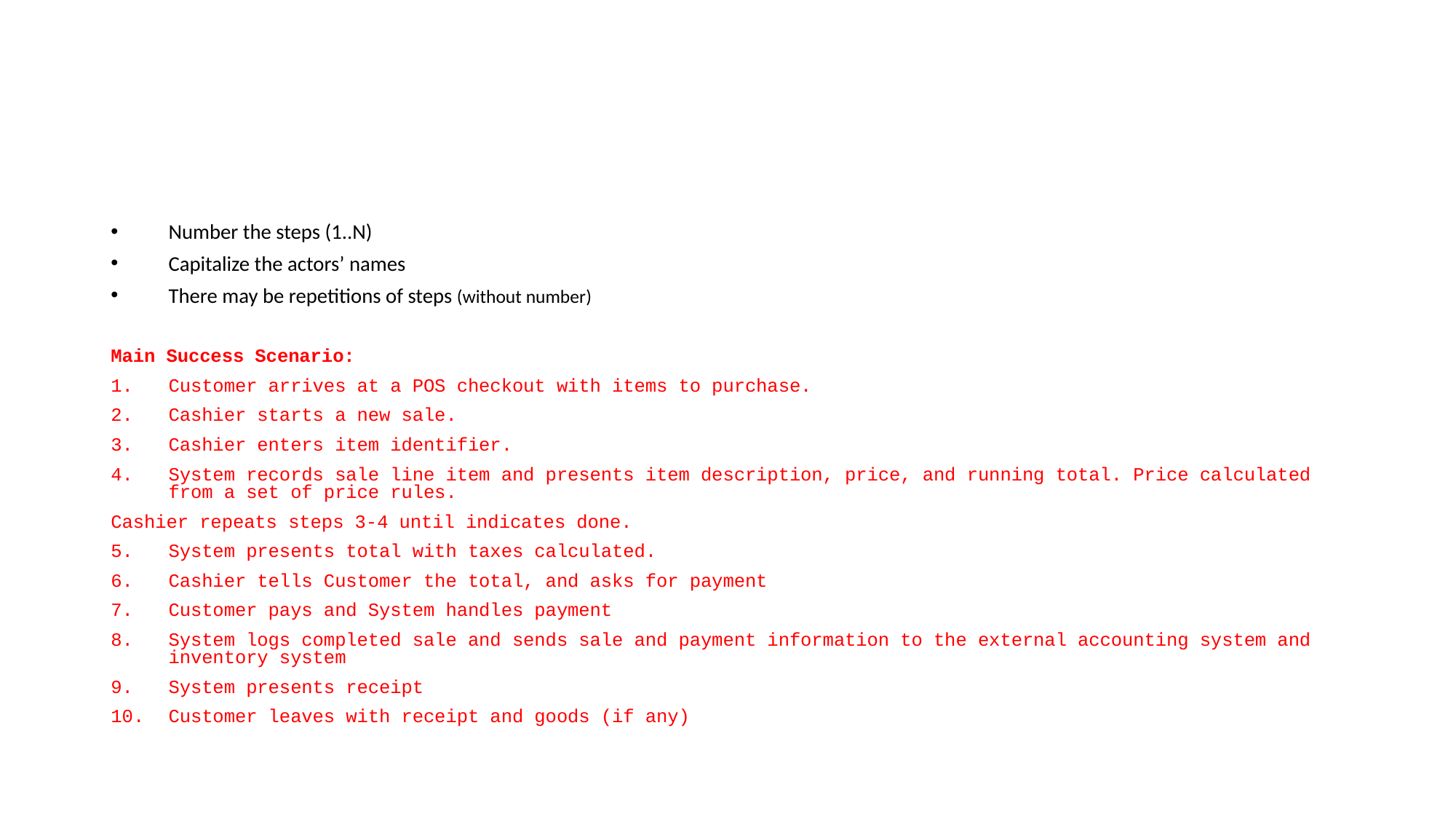

#
Number the steps (1..N)
Capitalize the actors’ names
There may be repetitions of steps (without number)

Main Success Scenario:
Customer arrives at a POS checkout with items to purchase.
Cashier starts a new sale.
Cashier enters item identifier.
System records sale line item and presents item description, price, and running total. Price calculated from a set of price rules.
Cashier repeats steps 3-4 until indicates done.
System presents total with taxes calculated.
Cashier tells Customer the total, and asks for payment
Customer pays and System handles payment
System logs completed sale and sends sale and payment information to the external accounting system and inventory system
System presents receipt
Customer leaves with receipt and goods (if any)